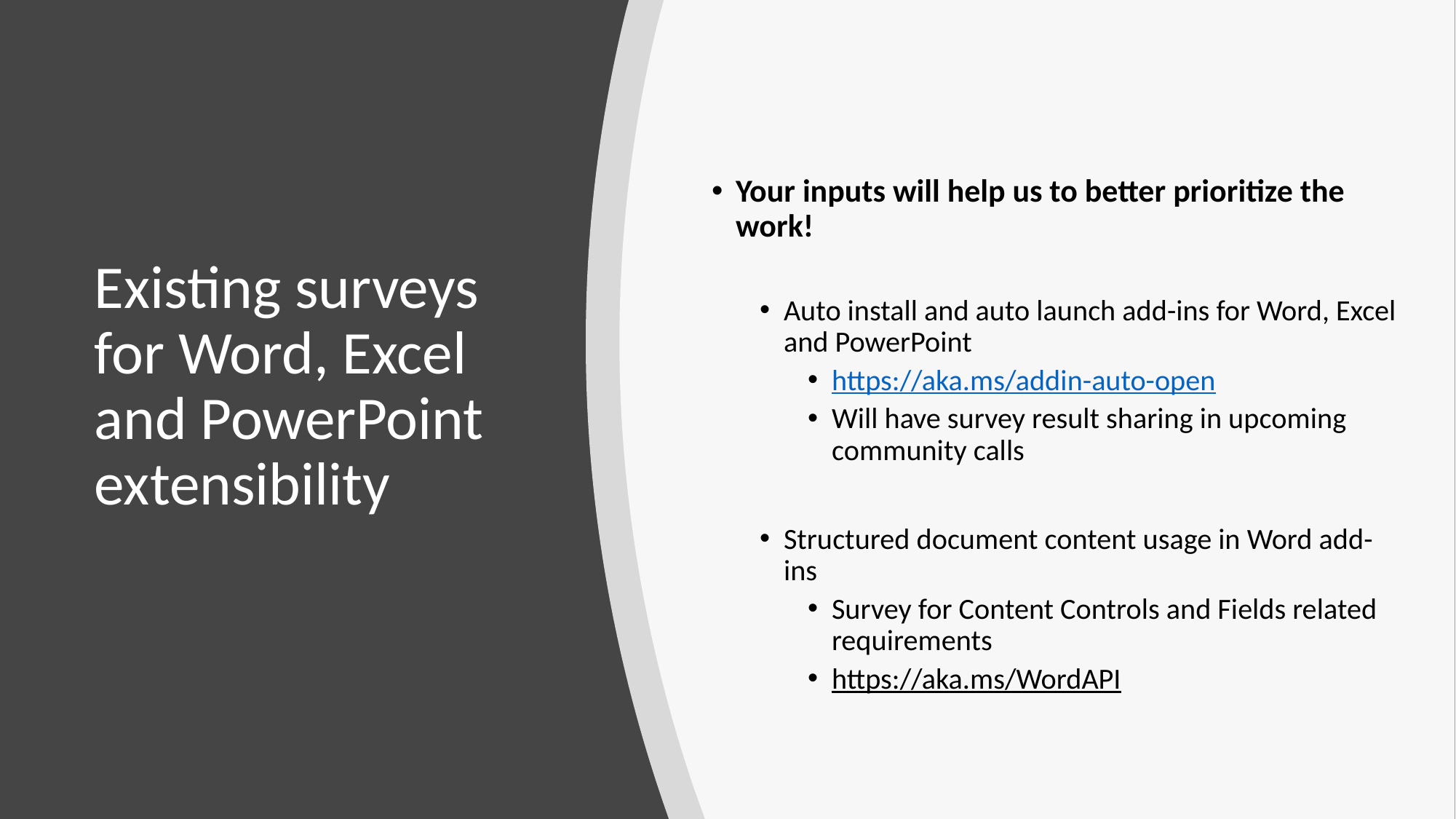

# Existing surveys for Word, Excel and PowerPoint extensibility
Your inputs will help us to better prioritize the work!

Auto install and auto launch add-ins for Word, Excel and PowerPoint
https://aka.ms/addin-auto-open
Will have survey result sharing in upcoming community calls

Structured document content usage in Word add-ins
Survey for Content Controls and Fields related requirements
https://aka.ms/WordAPI